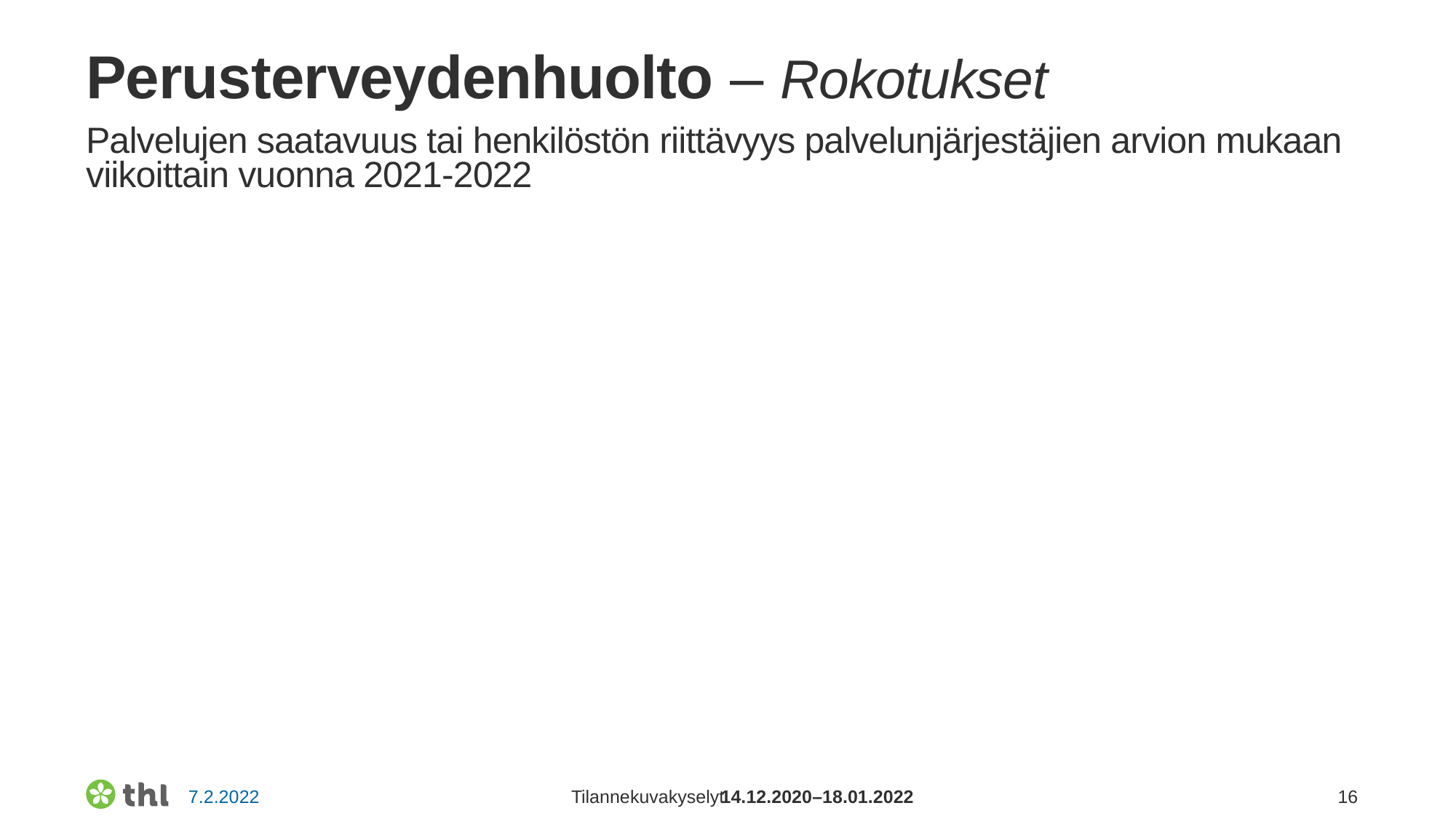

# Perusterveydenhuolto – Rokotukset Palvelujen saatavuus tai henkilöstön riittävyys palvelunjärjestäjien arvion mukaan viikoittain vuonna 2021-2022
14.12.2020–18.01.2022
Tilannekuvakyselyt
16
7.2.2022